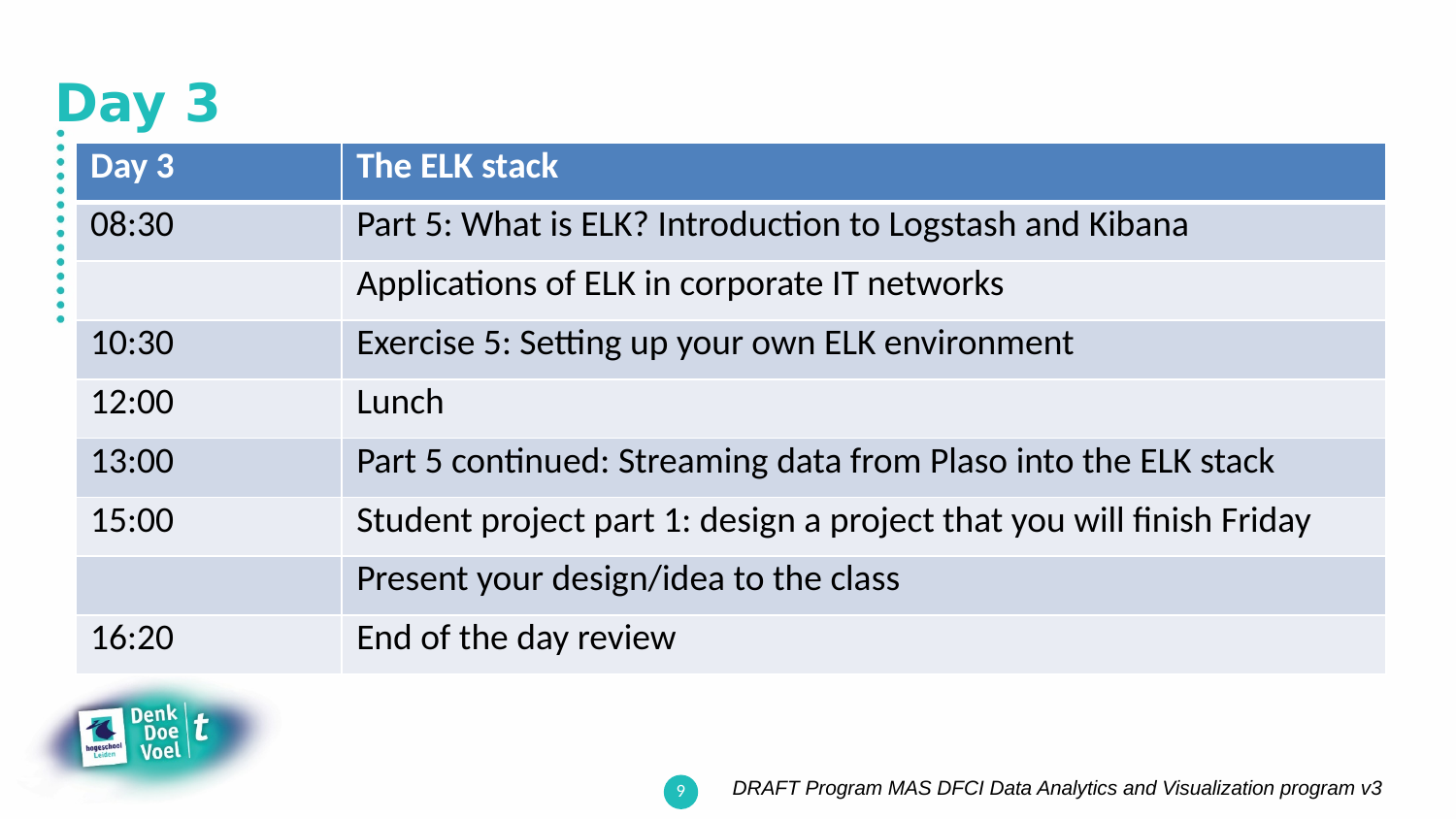

# Day 3
| Day 3 | The ELK stack |
| --- | --- |
| 08:30 | Part 5: What is ELK? Introduction to Logstash and Kibana |
|  | Applications of ELK in corporate IT networks |
| 10:30 | Exercise 5: Setting up your own ELK environment |
| 12:00 | Lunch |
| 13:00 | Part 5 continued: Streaming data from Plaso into the ELK stack |
| 15:00 | Student project part 1: design a project that you will finish Friday |
|  | Present your design/idea to the class |
| 16:20 | End of the day review |
DRAFT Program MAS DFCI Data Analytics and Visualization program v3